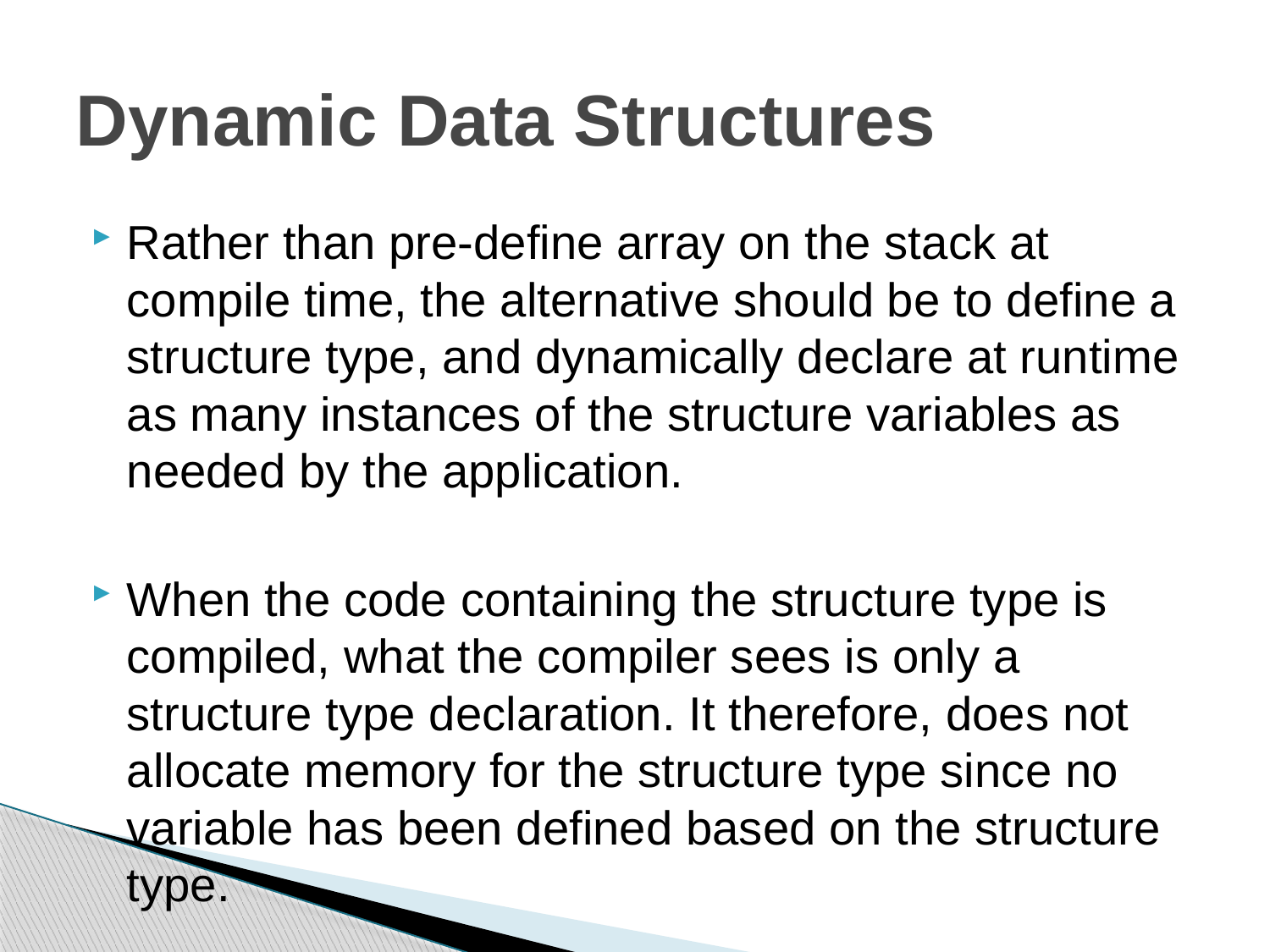

# Dynamic Data Structures
Rather than pre-define array on the stack at compile time, the alternative should be to define a structure type, and dynamically declare at runtime as many instances of the structure variables as needed by the application.

When the code containing the structure type is compiled, what the compiler sees is only a structure type declaration. It therefore, does not allocate memory for the structure type since no variable has been defined based on the structure type.